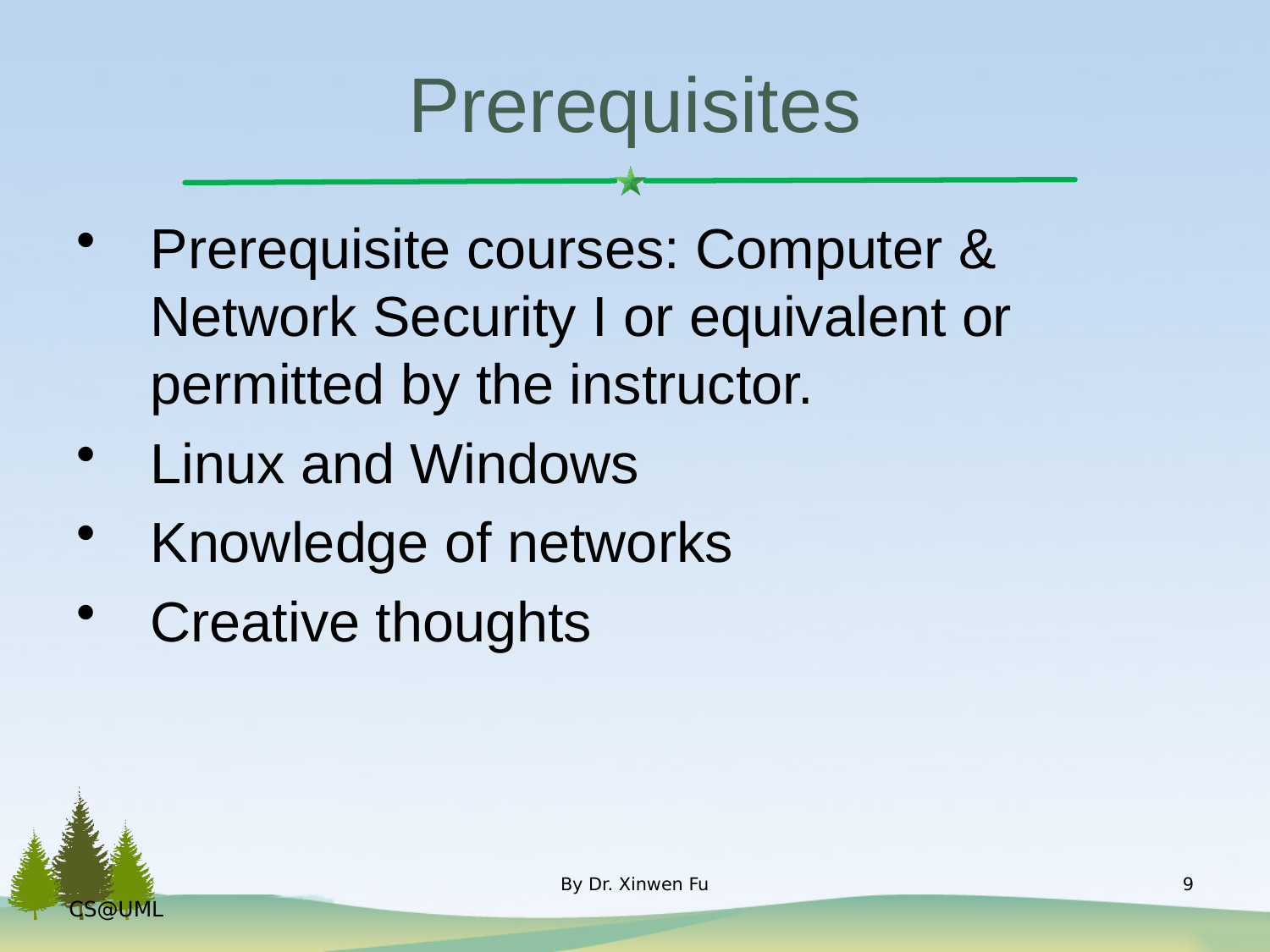

# Prerequisites
Prerequisite courses: Computer & Network Security I or equivalent or permitted by the instructor.
Linux and Windows
Knowledge of networks
Creative thoughts
By Dr. Xinwen Fu
9